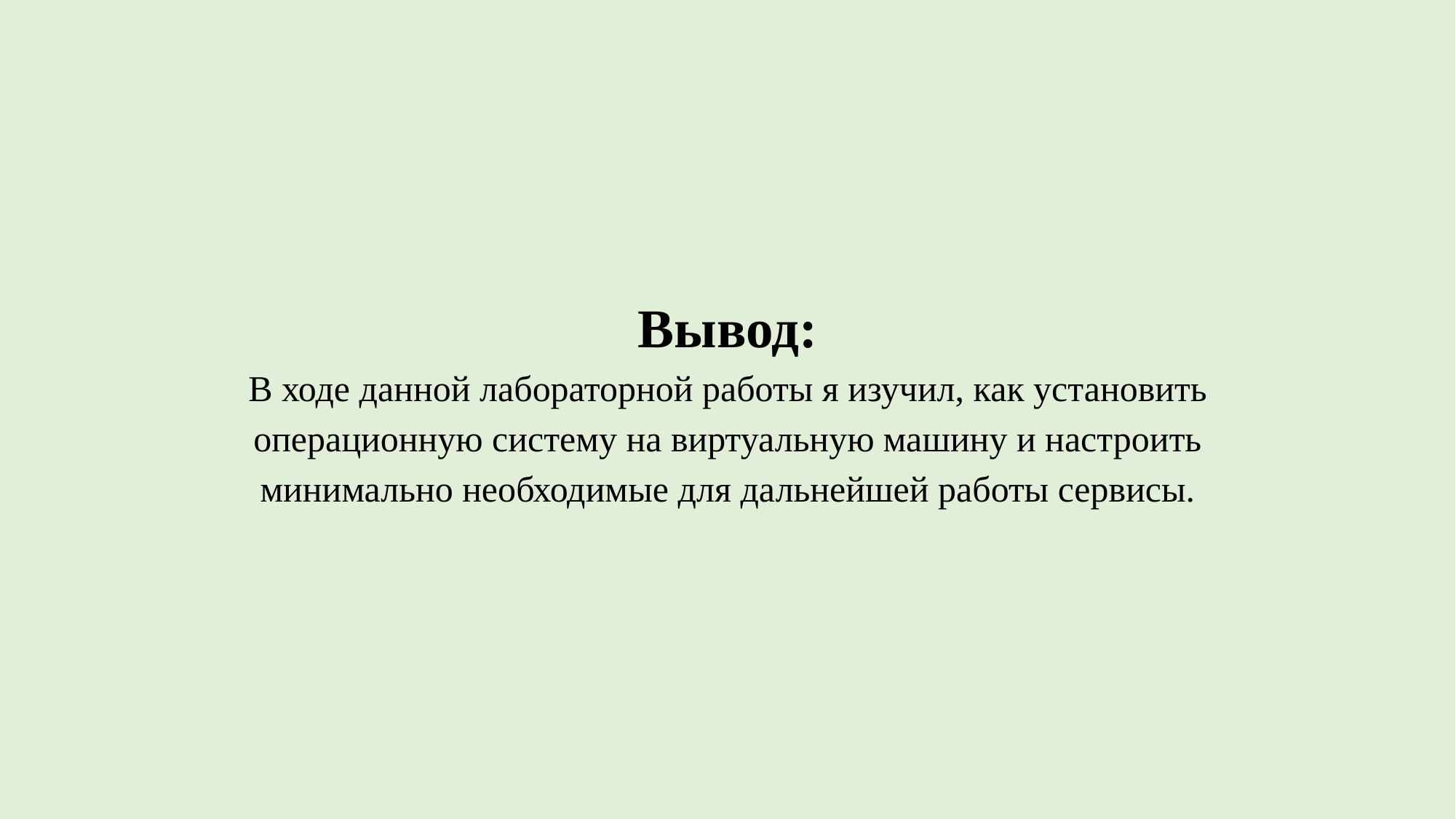

Вывод:
В ходе данной лабораторной работы я изучил, как установить операционную систему на виртуальную машину и настроить минимально необходимые для дальнейшей работы сервисы.